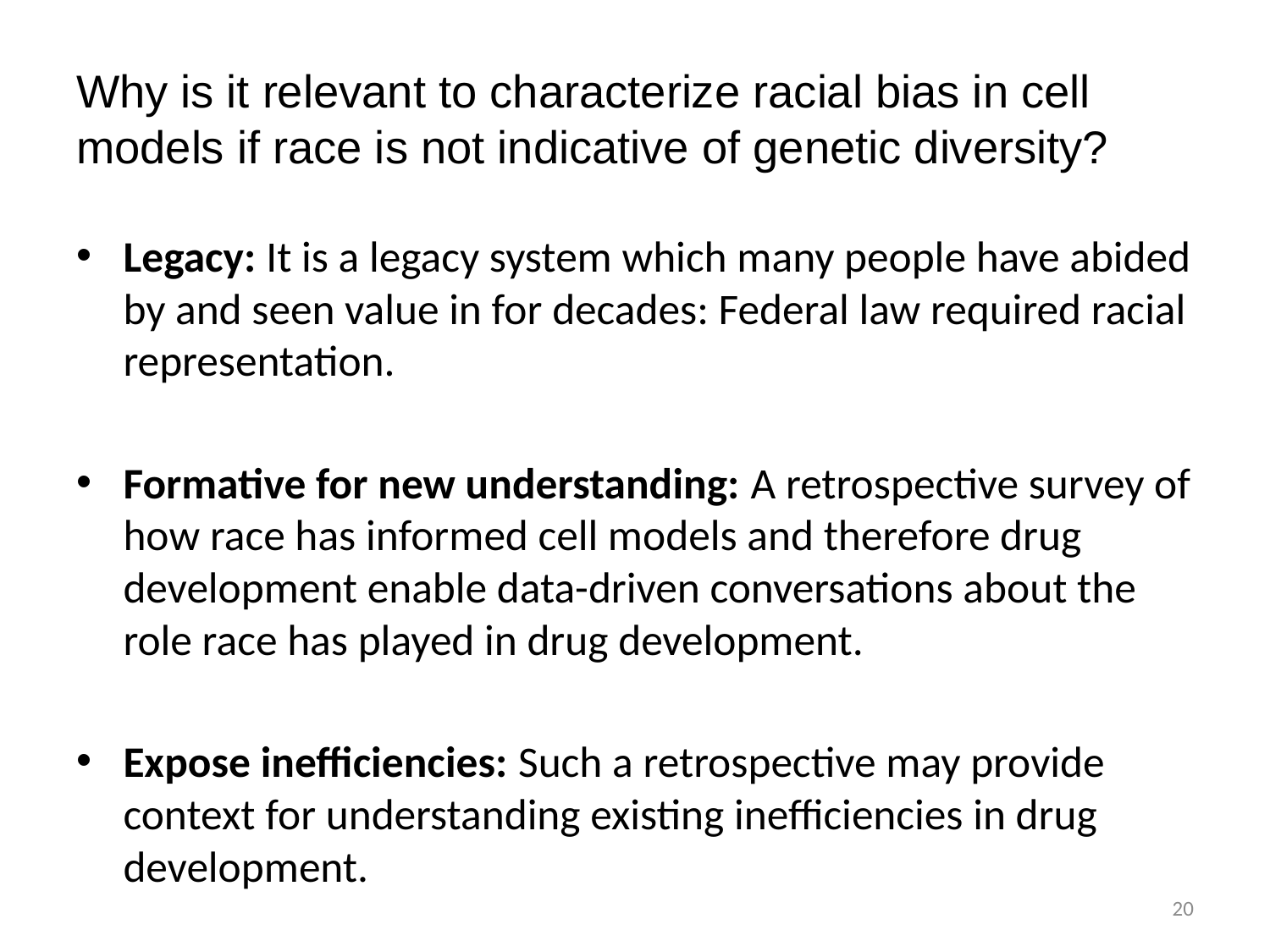

# Why is it relevant to characterize racial bias in cell models if race is not indicative of genetic diversity?
Legacy: It is a legacy system which many people have abided by and seen value in for decades: Federal law required racial representation.

Formative for new understanding: A retrospective survey of how race has informed cell models and therefore drug development enable data-driven conversations about the role race has played in drug development.

Expose inefficiencies: Such a retrospective may provide context for understanding existing inefficiencies in drug development.
20